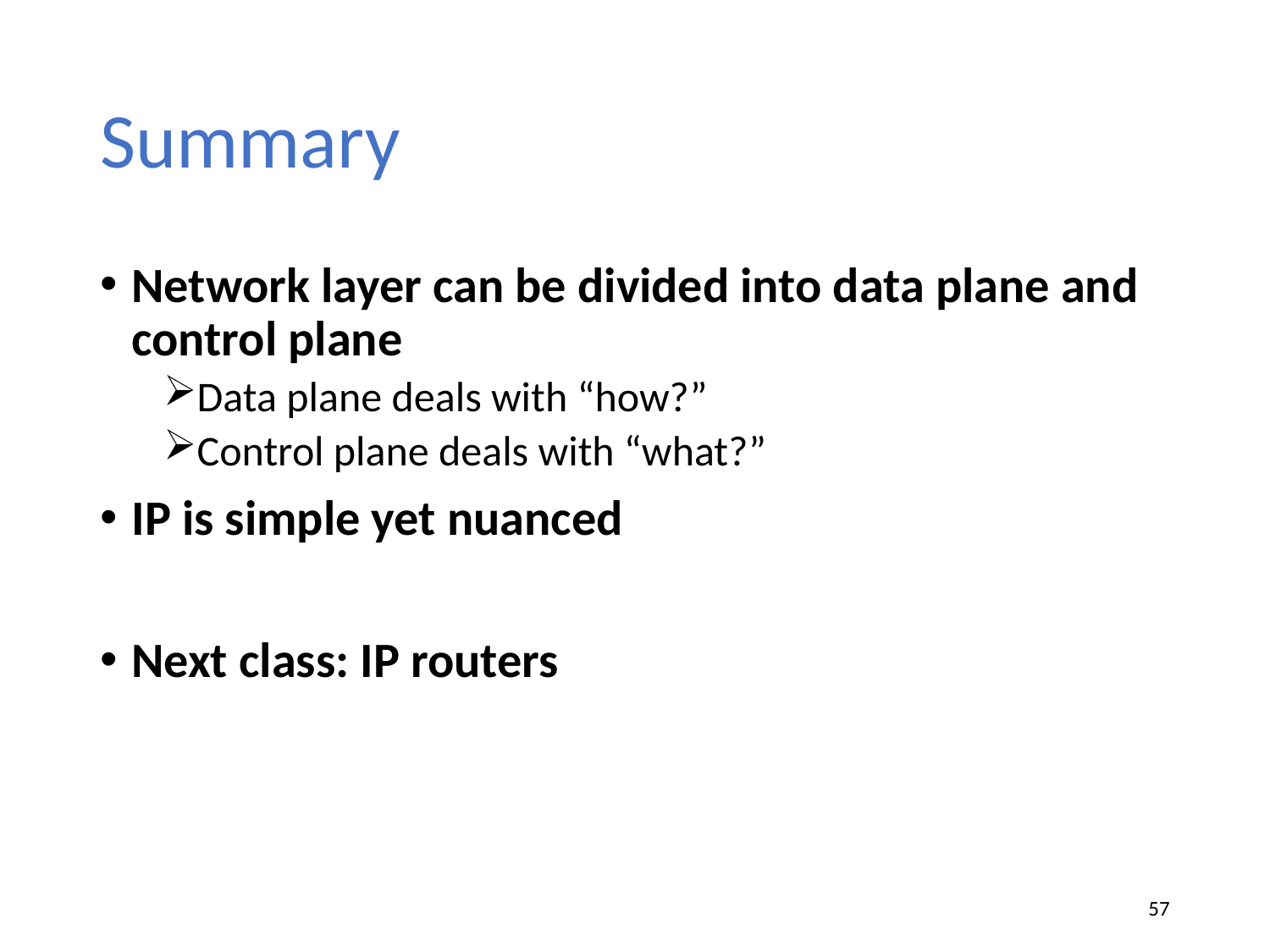

# Summary
Network layer can be divided into data plane and control plane
Data plane deals with “how?”
Control plane deals with “what?”
IP is simple yet nuanced

Next class: IP routers
57